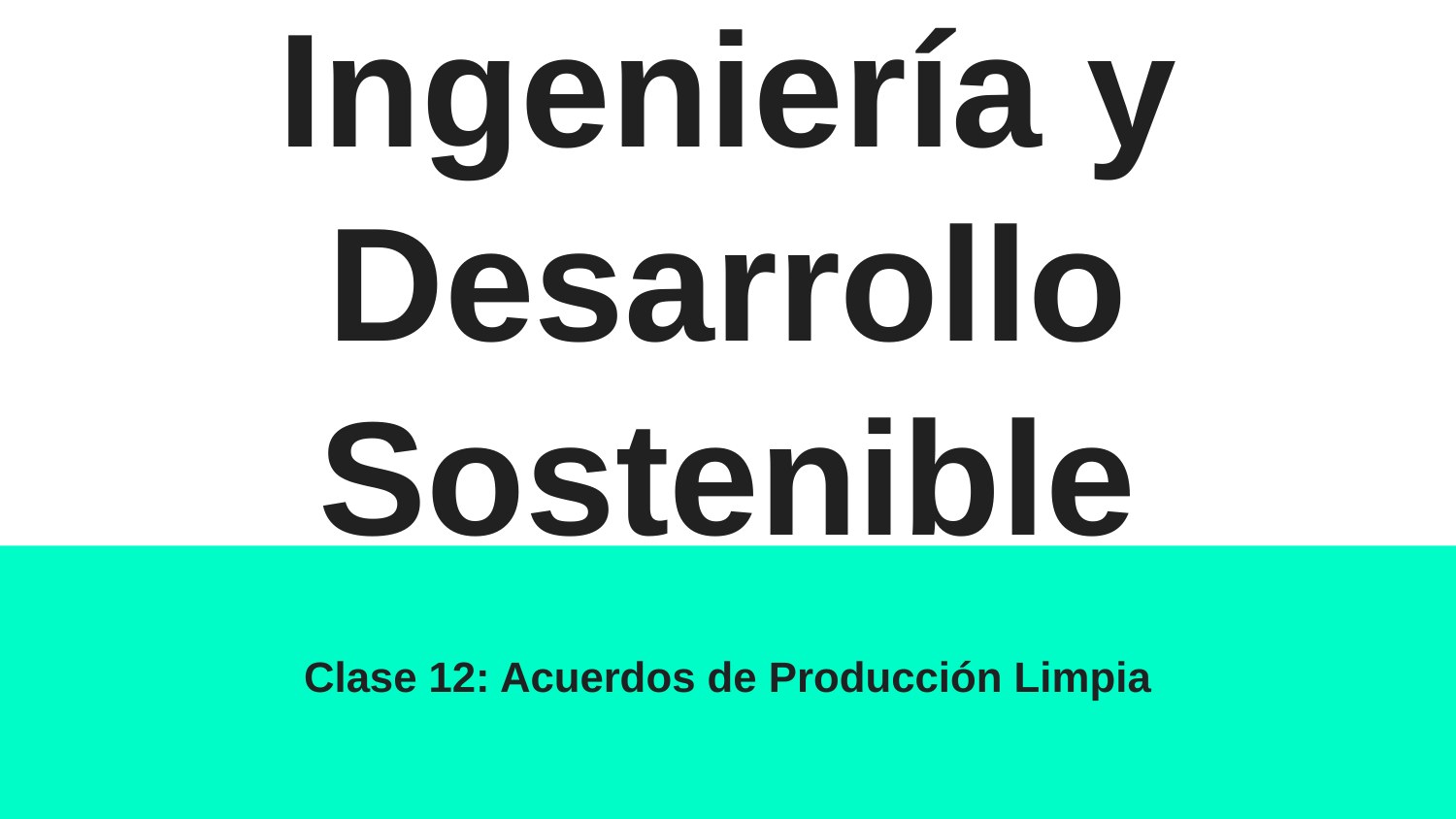

# Ingeniería y Desarrollo Sostenible
Clase 12: Acuerdos de Producción Limpia